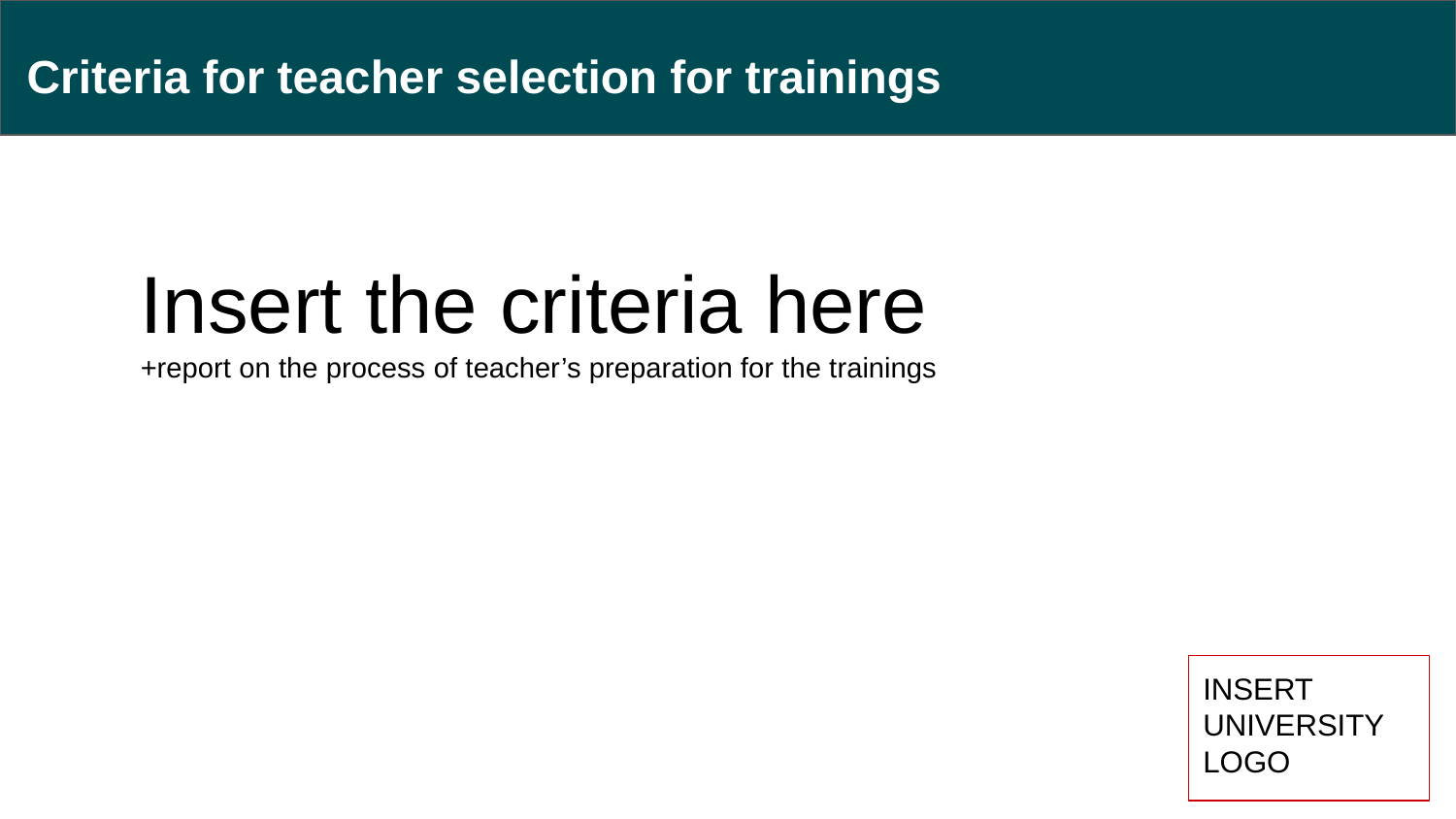

# Criteria for teacher selection for trainings
Insert the criteria here
+report on the process of teacher’s preparation for the trainings
INSERT UNIVERSITY
LOGO